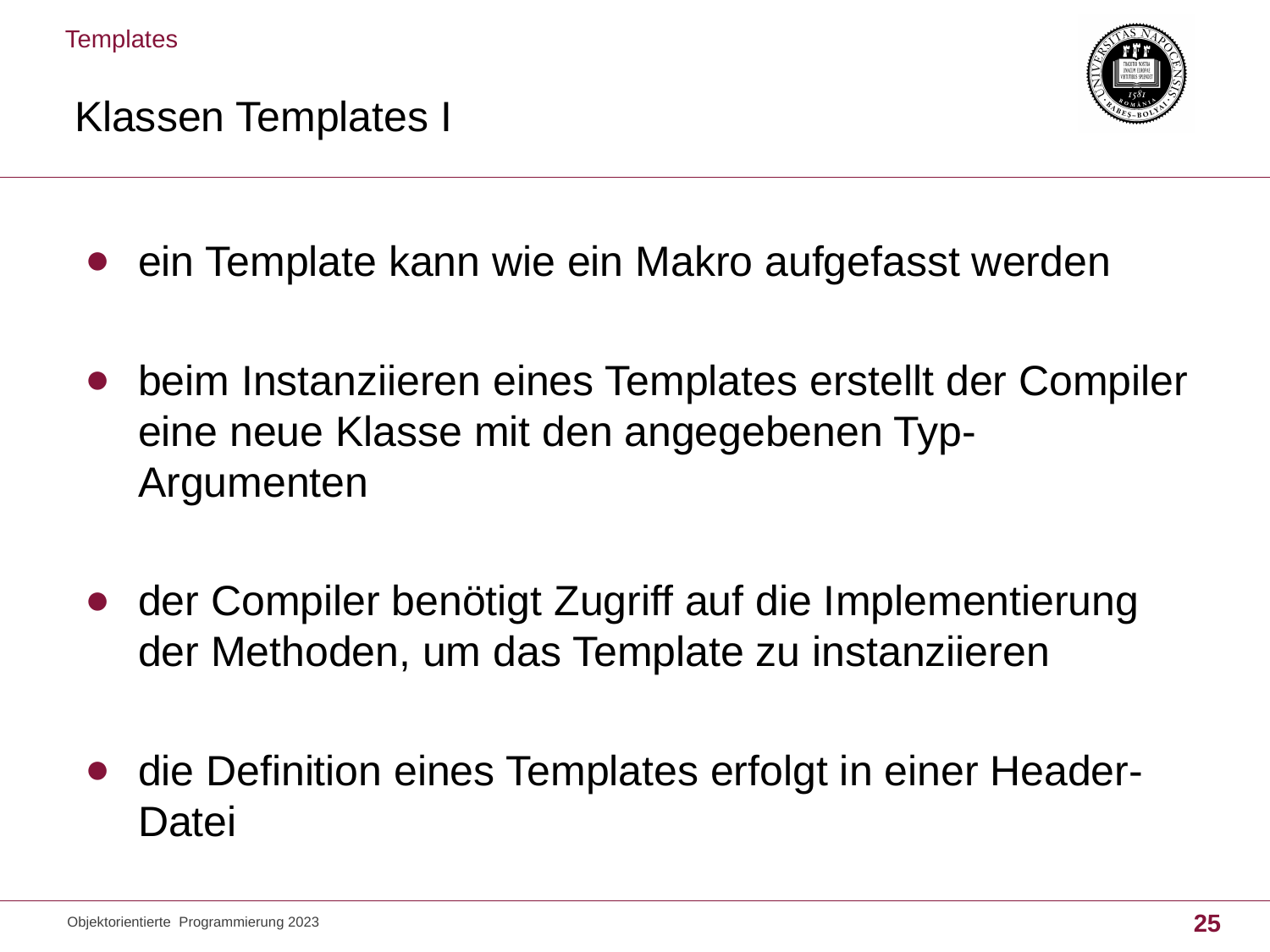

Templates
# Klassen Templates I
ein Template kann wie ein Makro aufgefasst werden

beim Instanziieren eines Templates erstellt der Compiler eine neue Klasse mit den angegebenen Typ-Argumenten

der Compiler benötigt Zugriff auf die Implementierung der Methoden, um das Template zu instanziieren

die Definition eines Templates erfolgt in einer Header-Datei

Objektorientierte  Programmierung 2023
25